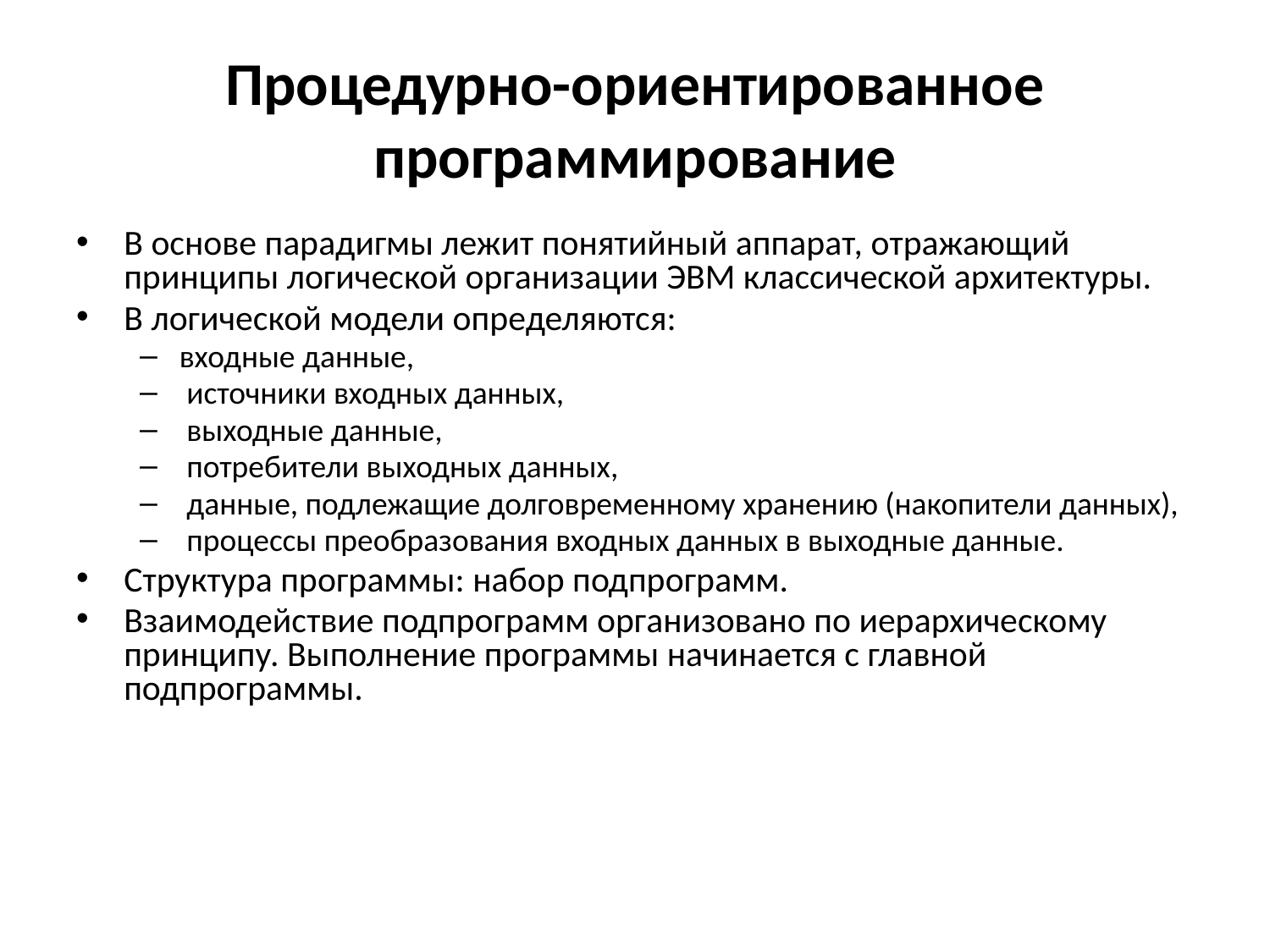

# Процедурно-ориентированное программирование
В основе парадигмы лежит понятийный аппарат, отражающий принципы логической организации ЭВМ классической архитектуры.
В логической модели определяются:
входные данные,
 источники входных данных,
 выходные данные,
 потребители выходных данных,
 данные, подлежащие долговременному хранению (накопители данных),
 процессы преобразования входных данных в выходные данные.
Структура программы: набор подпрограмм.
Взаимодействие подпрограмм организовано по иерархическому принципу. Выполнение программы начинается с главной подпрограммы.